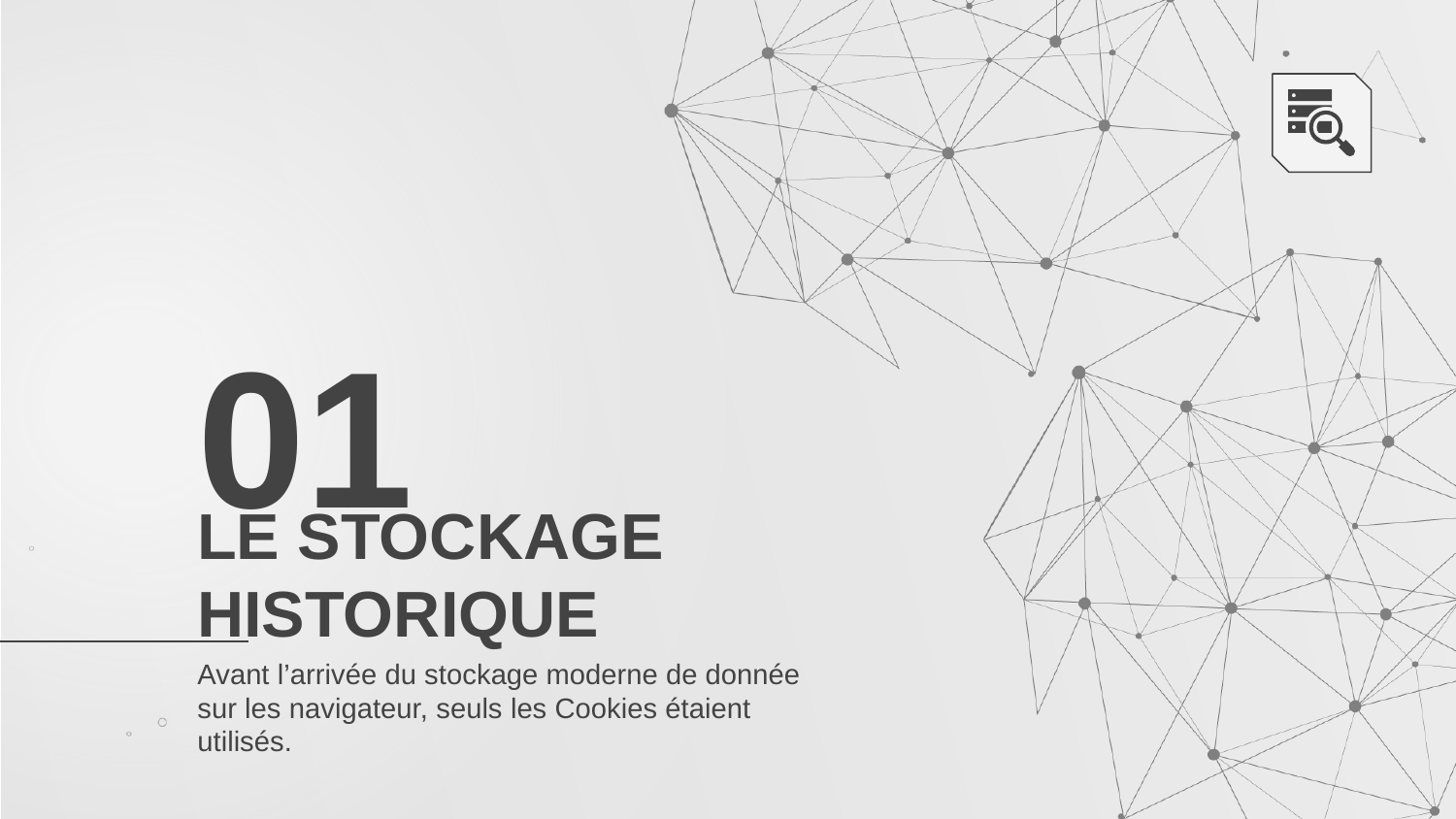

01
# LE STOCKAGE HISTORIQUE
Avant l’arrivée du stockage moderne de donnée sur les navigateur, seuls les Cookies étaient utilisés.